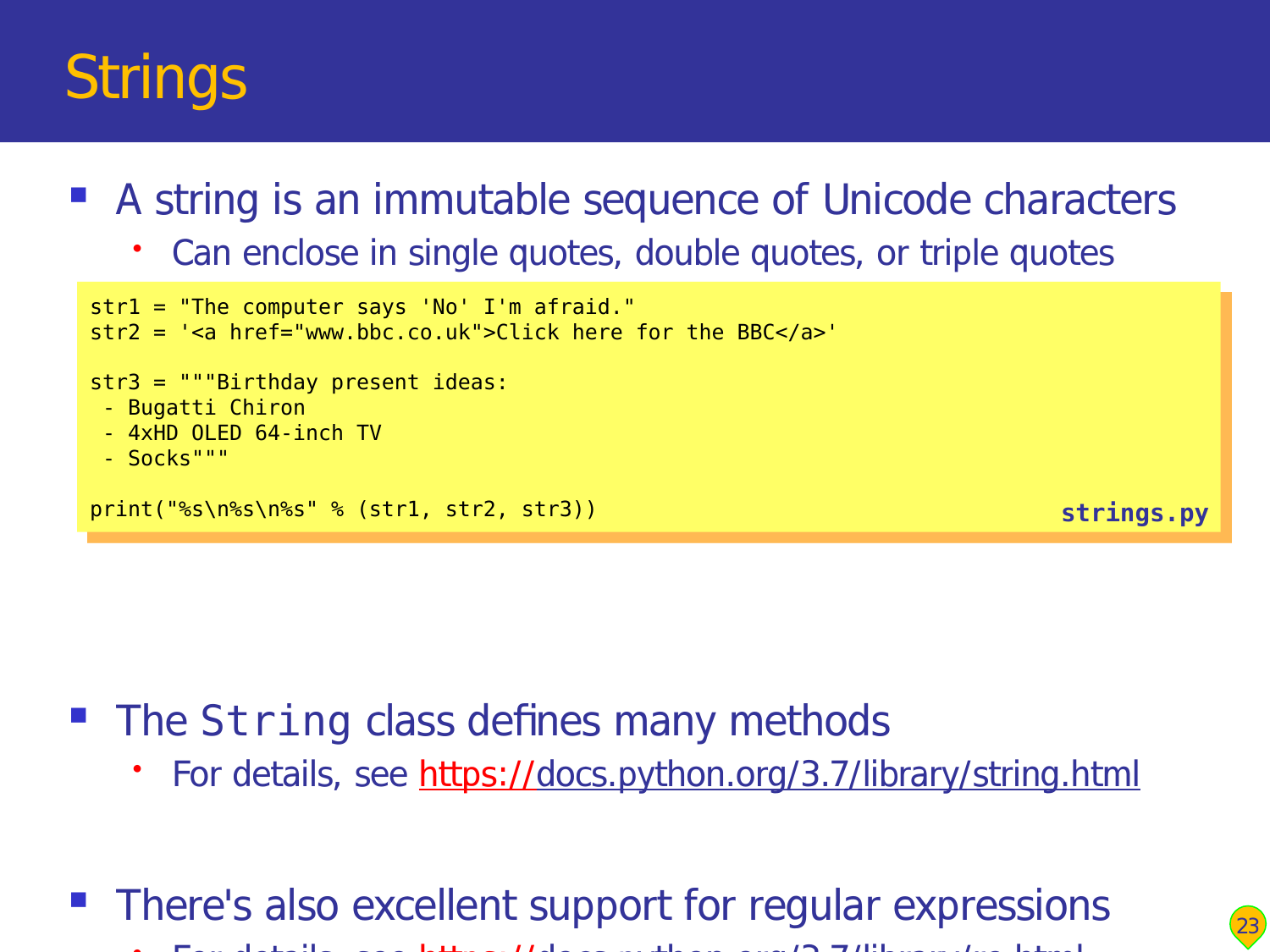

# Strings
A string is an immutable sequence of Unicode characters
Can enclose in single quotes, double quotes, or triple quotes

The String class defines many methods
For details, see https://docs.python.org/3.7/library/string.html

There's also excellent support for regular expressions
For details, see https://docs.python.org/3.7/library/re.html

str1 = "The computer says 'No' I'm afraid."
str2 = '<a href="www.bbc.co.uk">Click here for the BBC</a>'

str3 = """Birthday present ideas:
 - Bugatti Chiron
 - 4xHD OLED 64-inch TV
 - Socks"""

print("%s\n%s\n%s" % (str1, str2, str3))
strings.py
23